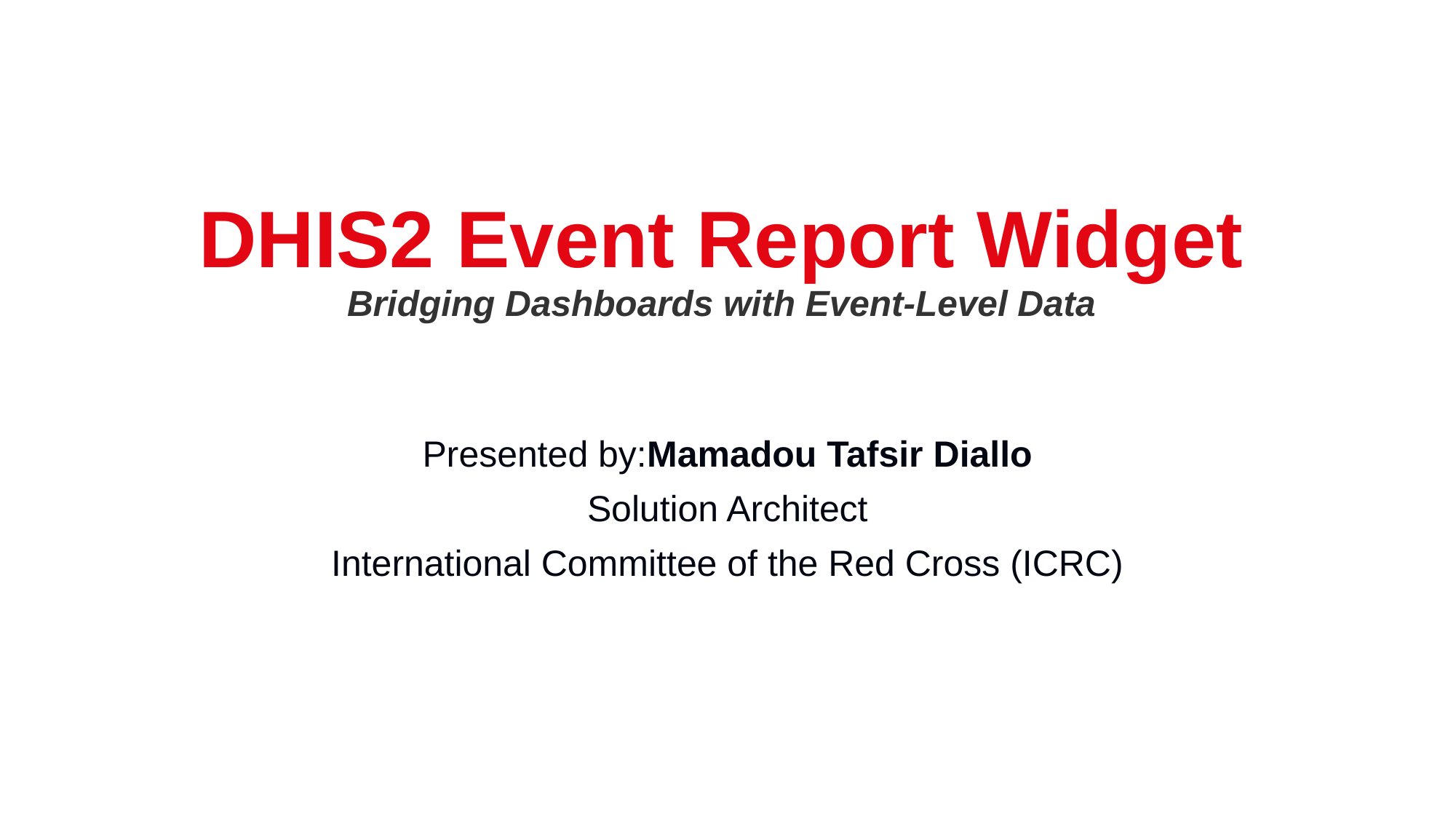

# DHIS2 Event Report Widget Bridging Dashboards with Event-Level Data

Presented by:Mamadou Tafsir Diallo
Solution Architect
International Committee of the Red Cross (ICRC)